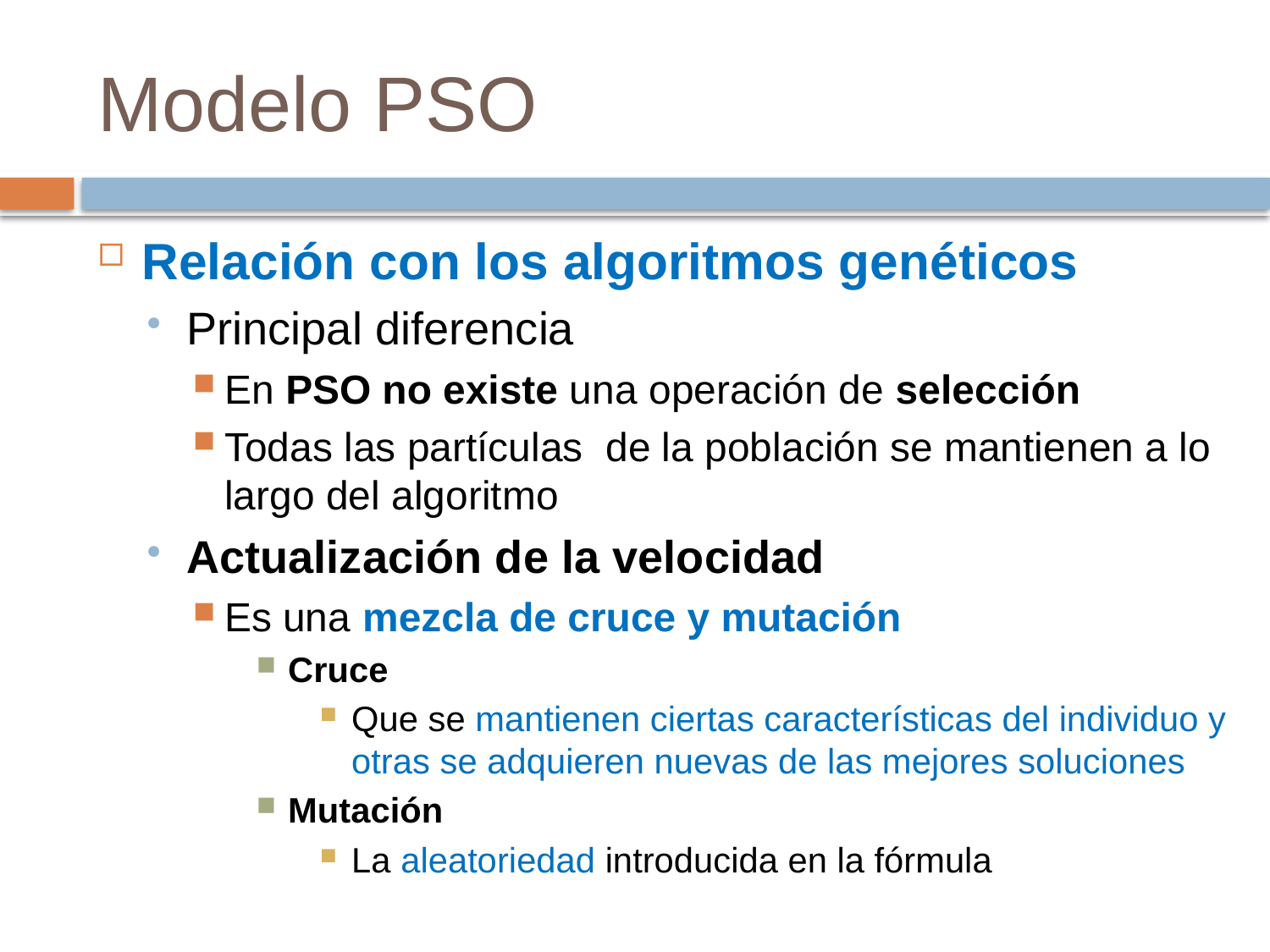

Modelo PSO
Relación con los algoritmos genéticos
Principal diferencia
En PSO no existe una operación de selección
Todas las partículas  de la población se mantienen a lo largo del algoritmo
Actualización de la velocidad
Es una mezcla de cruce y mutación
Cruce
Que se mantienen ciertas características del individuo y otras se adquieren nuevas de las mejores soluciones
Mutación
La aleatoriedad introducida en la fórmula